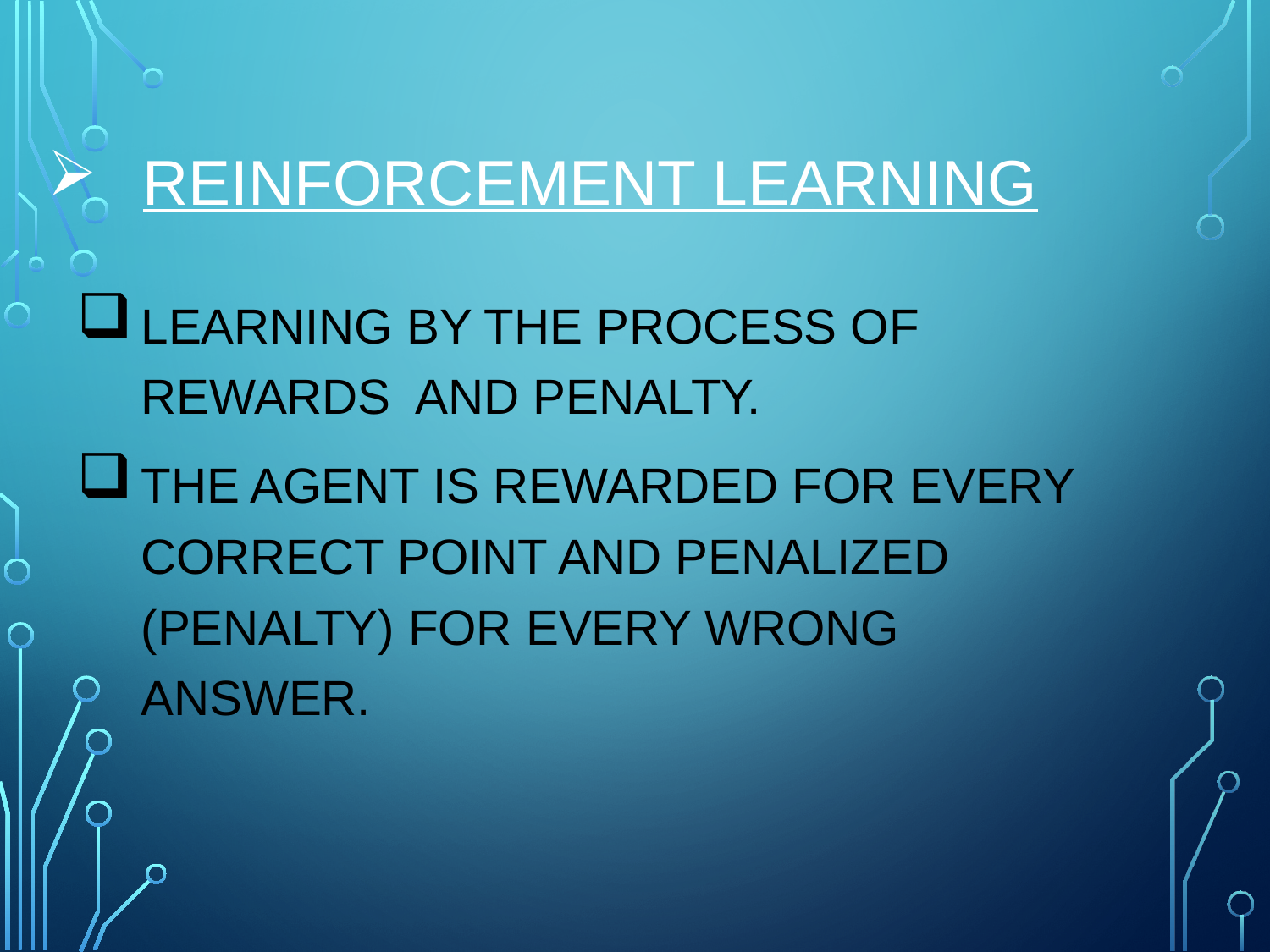

# Reinforcement learning
Learning by the process of  rewards  and penalty.
The agent is rewarded for every correct point and penalized (penalty) for every wrong answer.